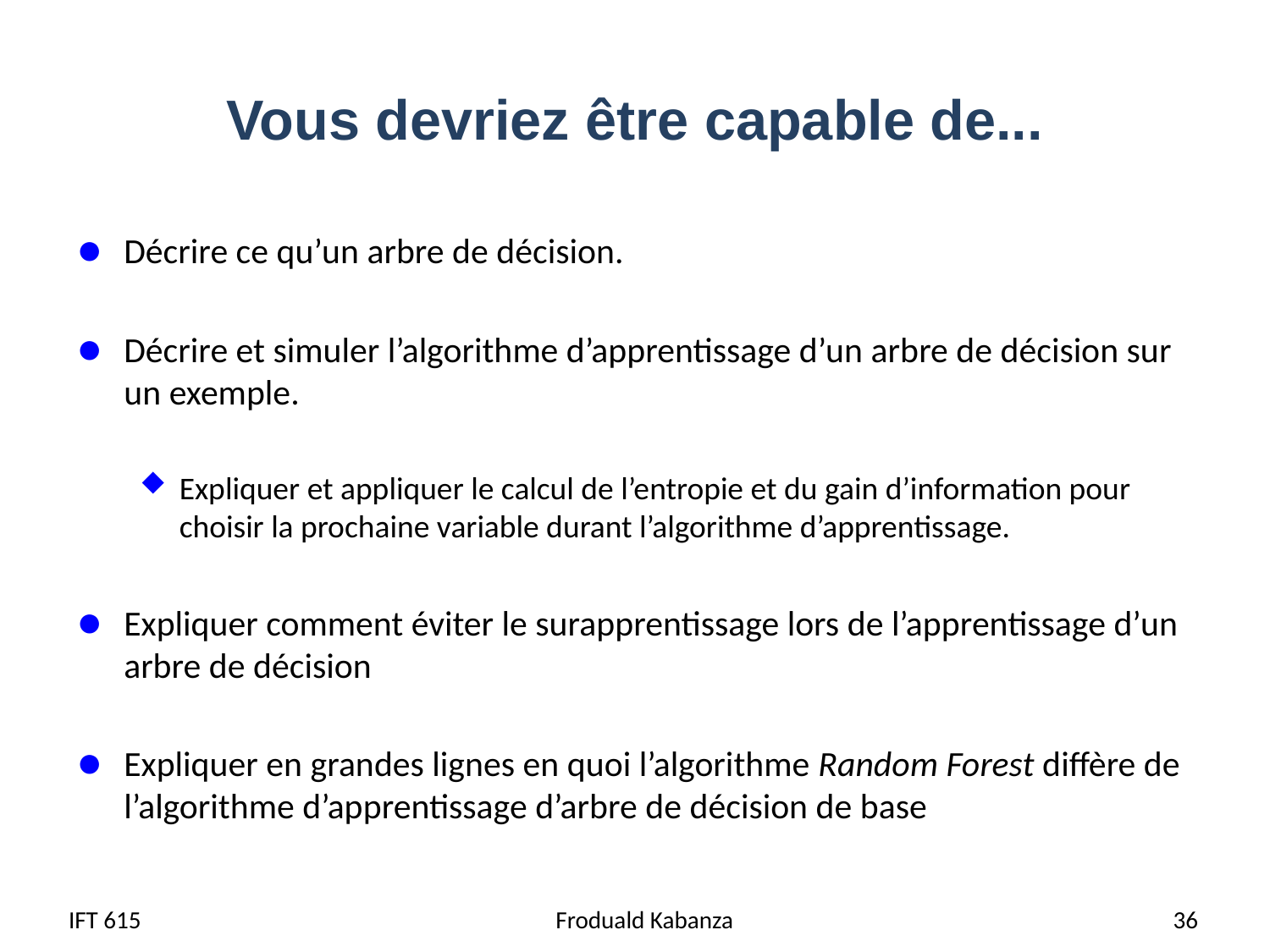

# Vous devriez être capable de...
Décrire ce qu’un arbre de décision.

Décrire et simuler l’algorithme d’apprentissage d’un arbre de décision sur un exemple.

Expliquer et appliquer le calcul de l’entropie et du gain d’information pour choisir la prochaine variable durant l’algorithme d’apprentissage.

Expliquer comment éviter le surapprentissage lors de l’apprentissage d’un arbre de décision

Expliquer en grandes lignes en quoi l’algorithme Random Forest diffère de l’algorithme d’apprentissage d’arbre de décision de base

IFT 615
 Froduald Kabanza
36